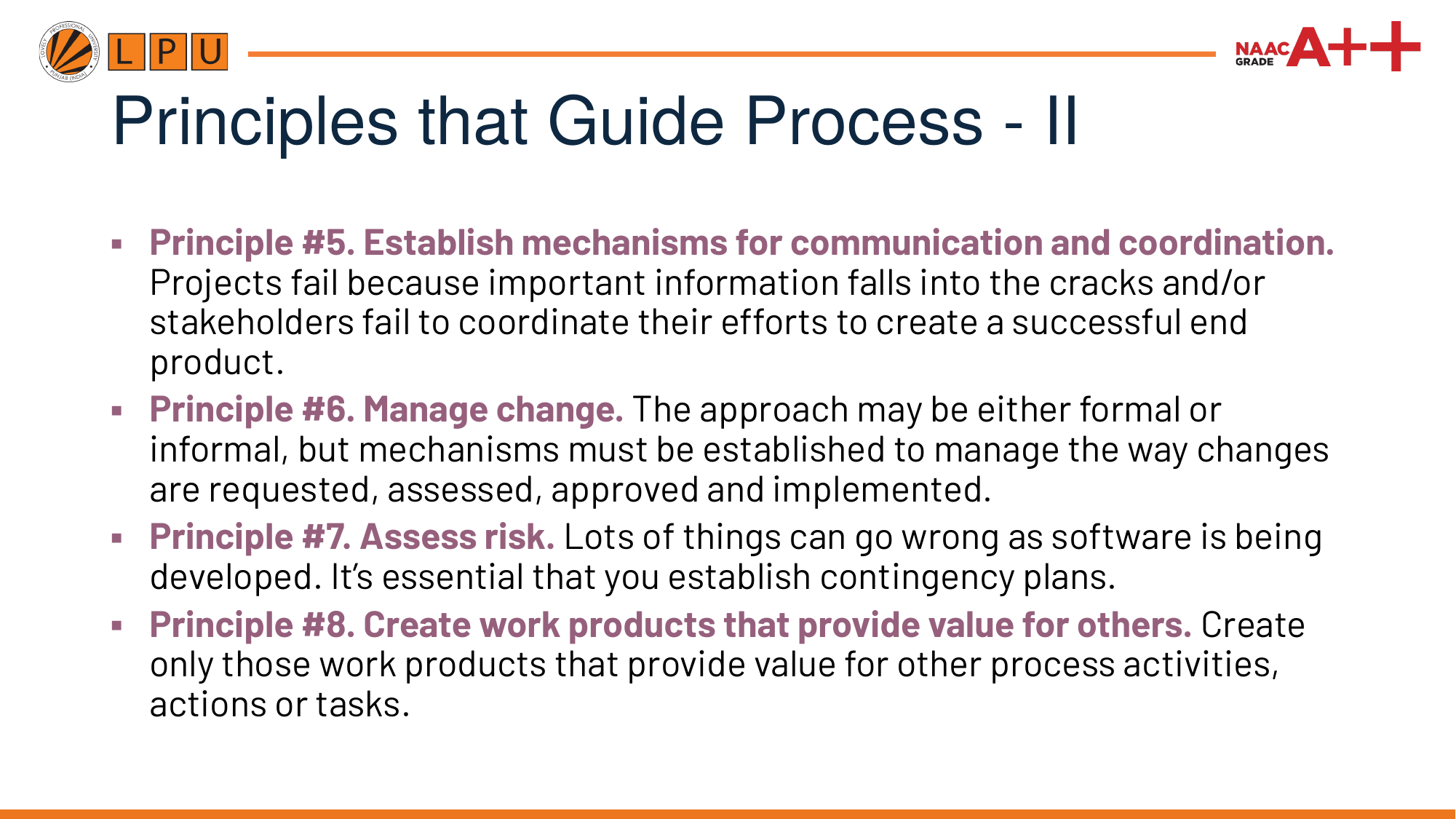

# Principles that Guide Process - II
Principle #5. Establish mechanisms for communication and coordination. Projects fail because important information falls into the cracks and/or stakeholders fail to coordinate their efforts to create a successful end product.
Principle #6. Manage change. The approach may be either formal or informal, but mechanisms must be established to manage the way changes are requested, assessed, approved and implemented.
Principle #7. Assess risk. Lots of things can go wrong as software is being developed. It’s essential that you establish contingency plans.
Principle #8. Create work products that provide value for others. Create only those work products that provide value for other process activities, actions or tasks.